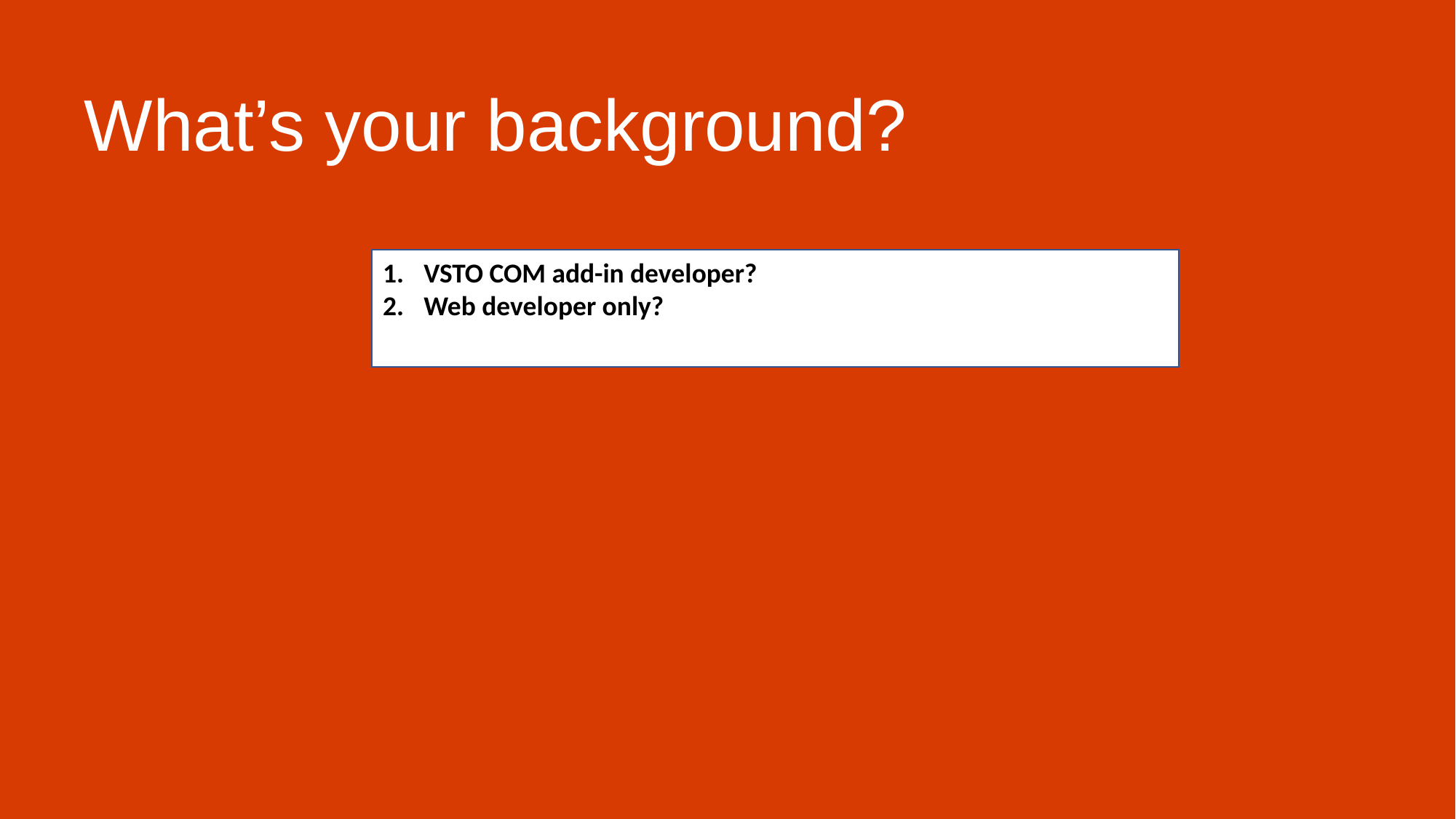

What’s your background?

VSTO COM add-in developer?
Web developer only?